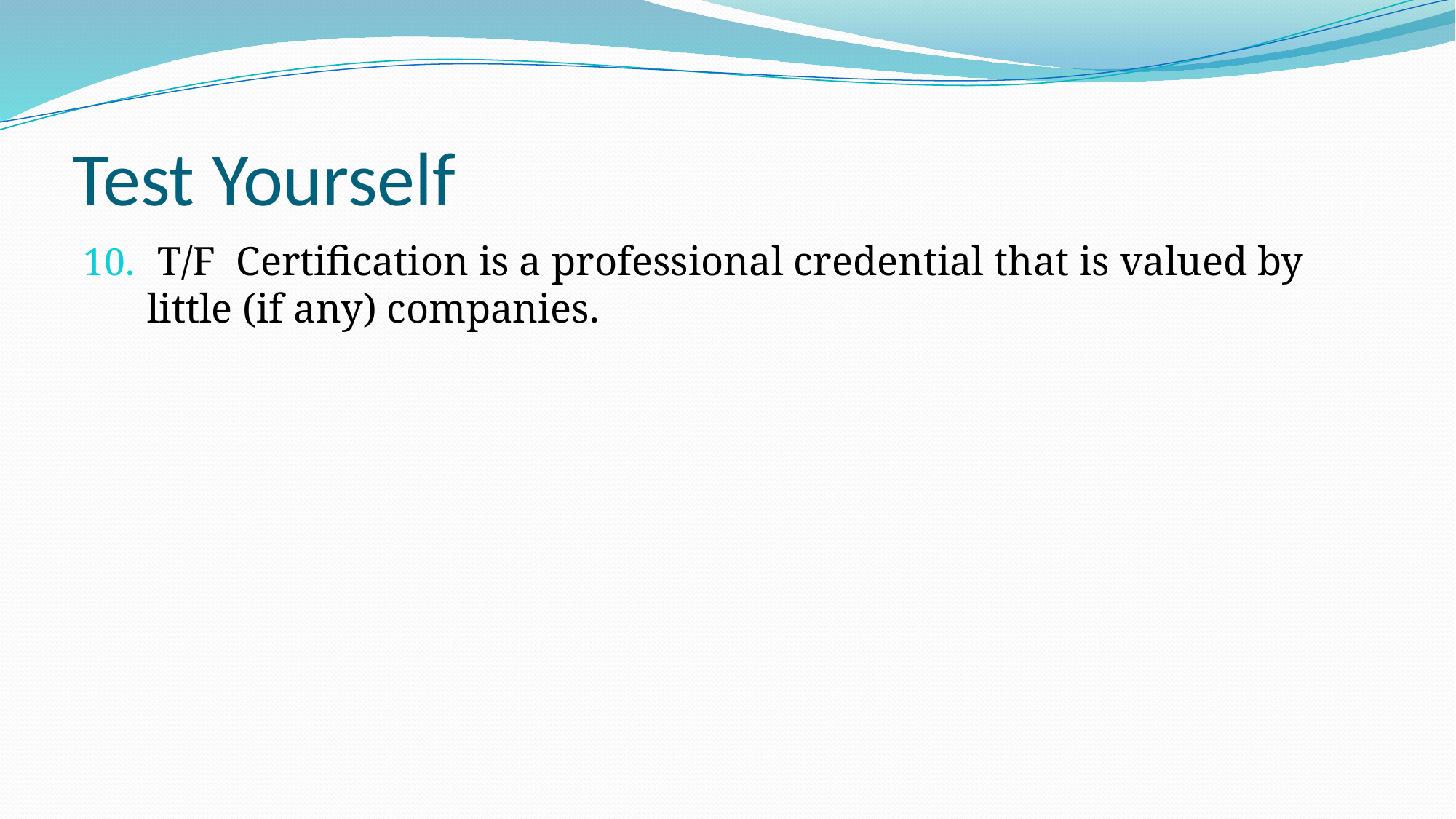

# Test Yourself
 T/F  Certification is a professional credential that is valued by little (if any) companies.